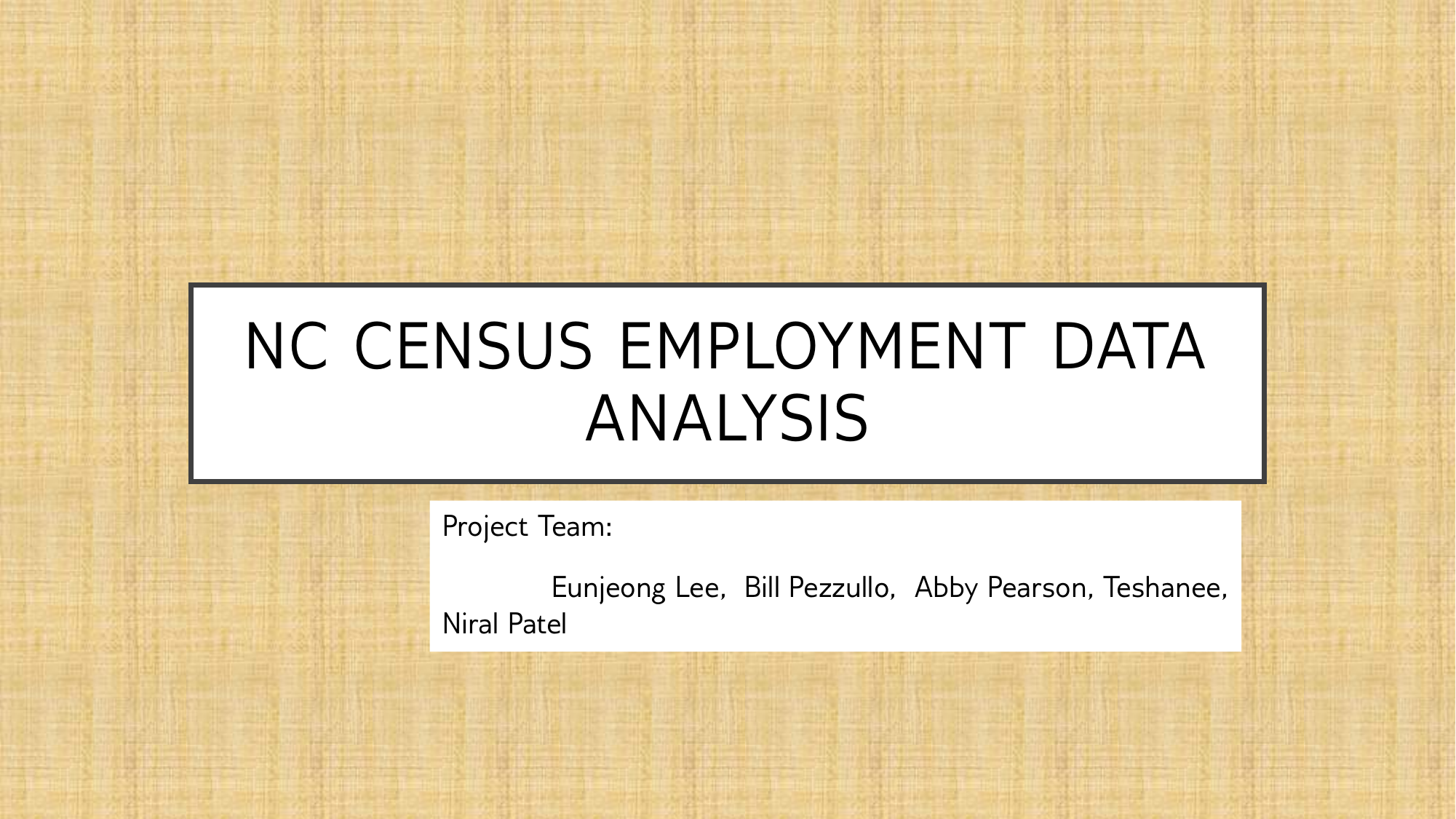

# NC Census Employment Data analysis
Project Team:
	Eunjeong Lee,  Bill Pezzullo,  Abby Pearson, Teshanee, Niral Patel